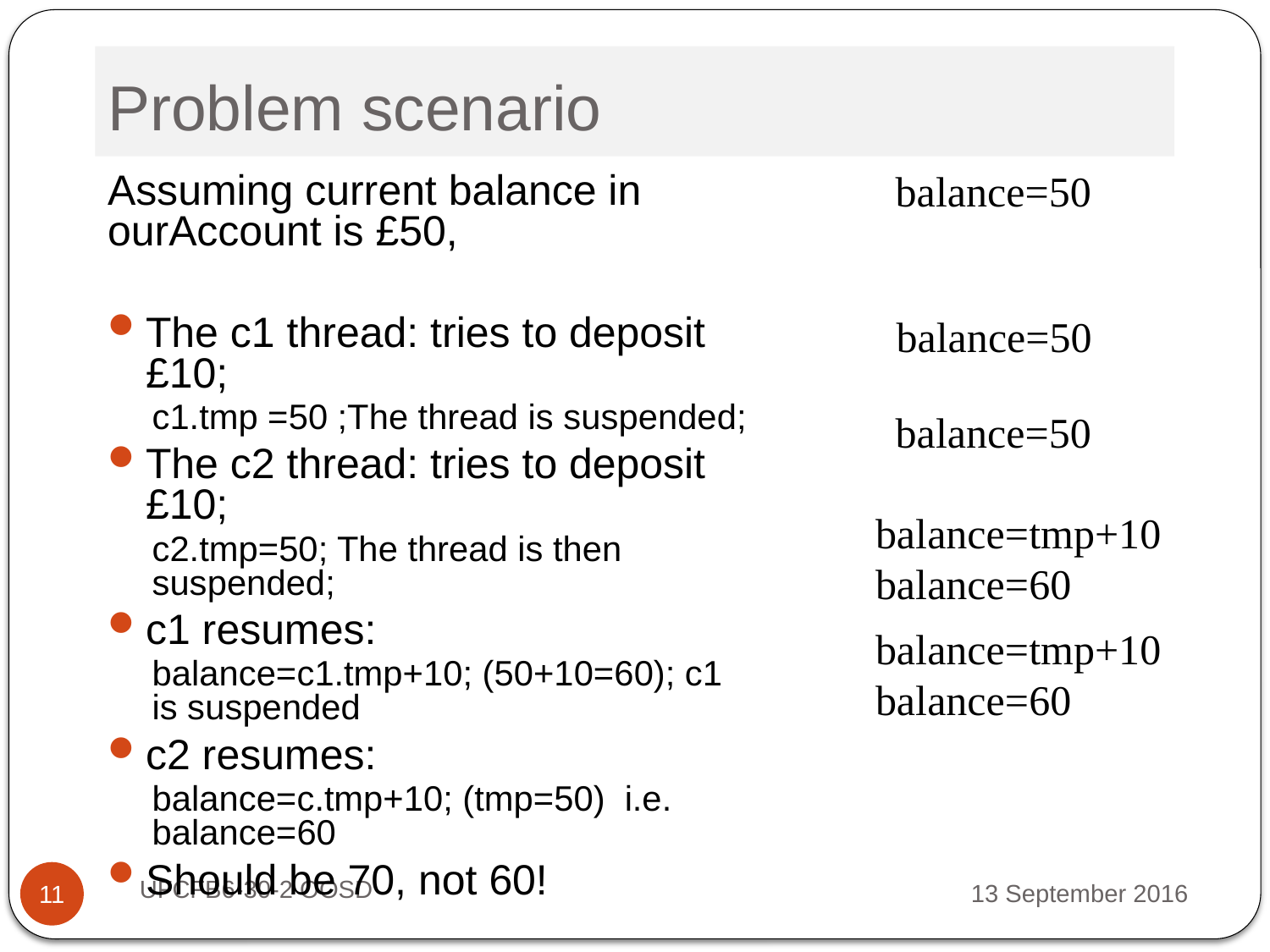

# Problem scenario
balance=50
Assuming current balance in ourAccount is £50,

The c1 thread: tries to deposit £10;
c1.tmp =50 ;The thread is suspended;
The c2 thread: tries to deposit £10;
c2.tmp=50; The thread is then suspended;
c1 resumes:
balance=c1.tmp+10; (50+10=60); c1 is suspended
c2 resumes:
balance=c.tmp+10; (tmp=50)  i.e. balance=60
Should be 70, not 60!

balance=50

balance=50

balance=tmp+10
balance=60

balance=tmp+10
balance=60
UFCFB6-30-2 OOSD
13 September 2016
11